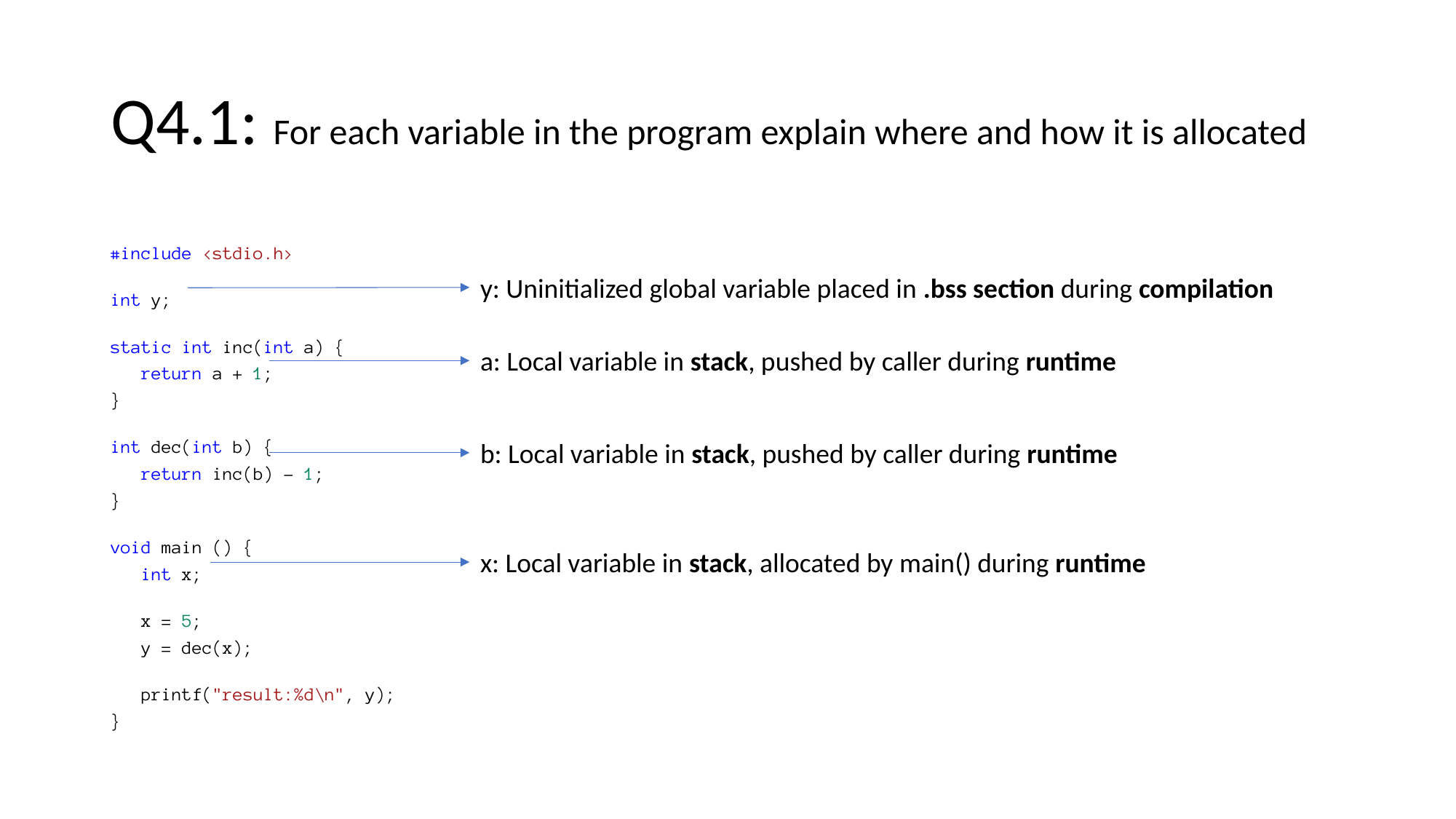

# Q4.1: For each variable in the program explain where and how it is allocated
#include <stdio.h>
int y;
static int inc(int a) {
   return a + 1;
}
int dec(int b) {
   return inc(b) - 1;
}
void main () {
   int x;
   x = 5;
   y = dec(x);
   printf("result:%d\n", y);
}

y: Uninitialized global variable placed in .bss section during compilation
a: Local variable in stack, pushed by caller during runtime
b: Local variable in stack, pushed by caller during runtime
x: Local variable in stack, allocated by main() during runtime